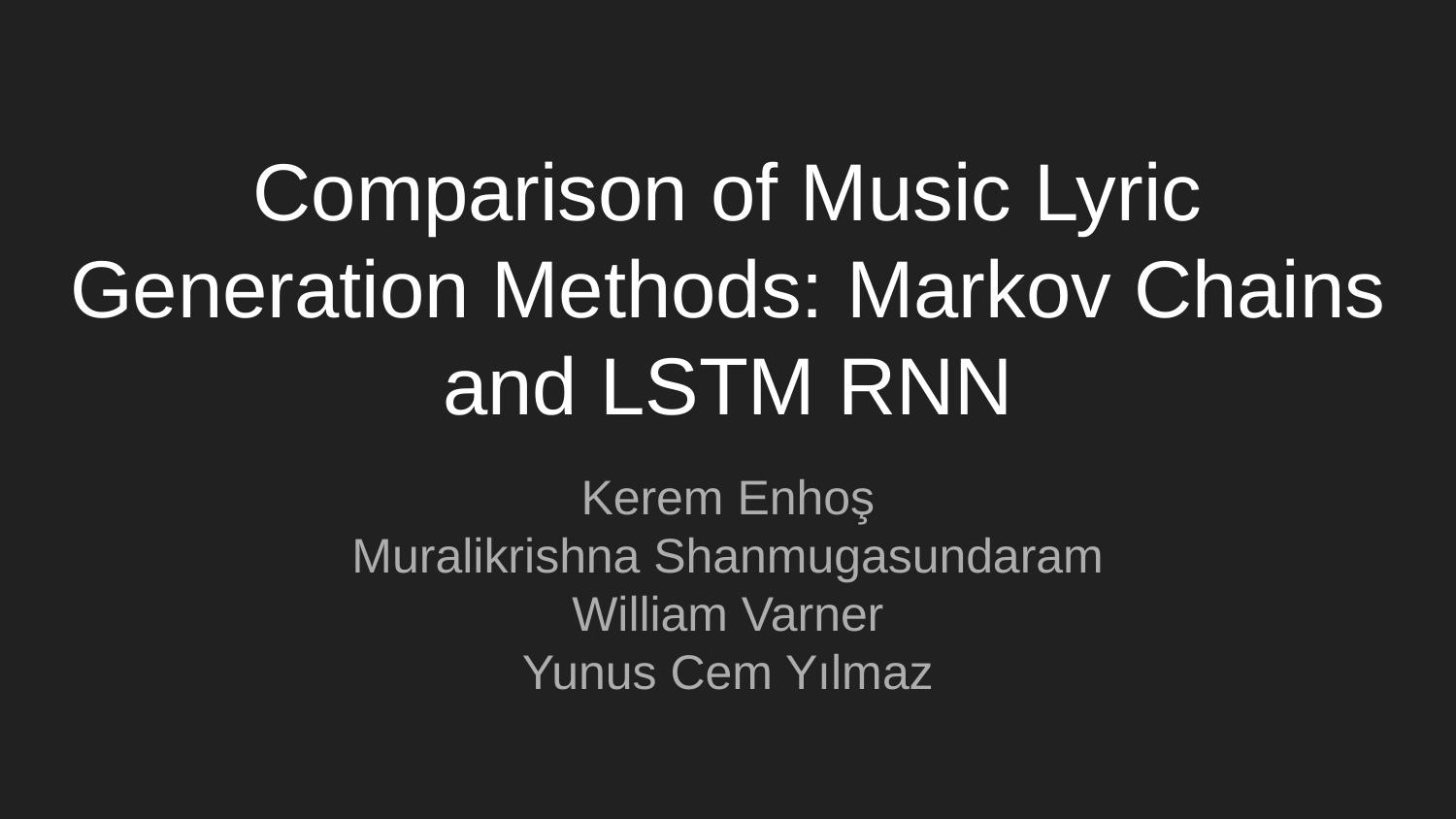

# Comparison of Music Lyric Generation Methods: Markov Chains and LSTM RNN
Kerem Enhoş
Muralikrishna Shanmugasundaram
William Varner
Yunus Cem Yılmaz